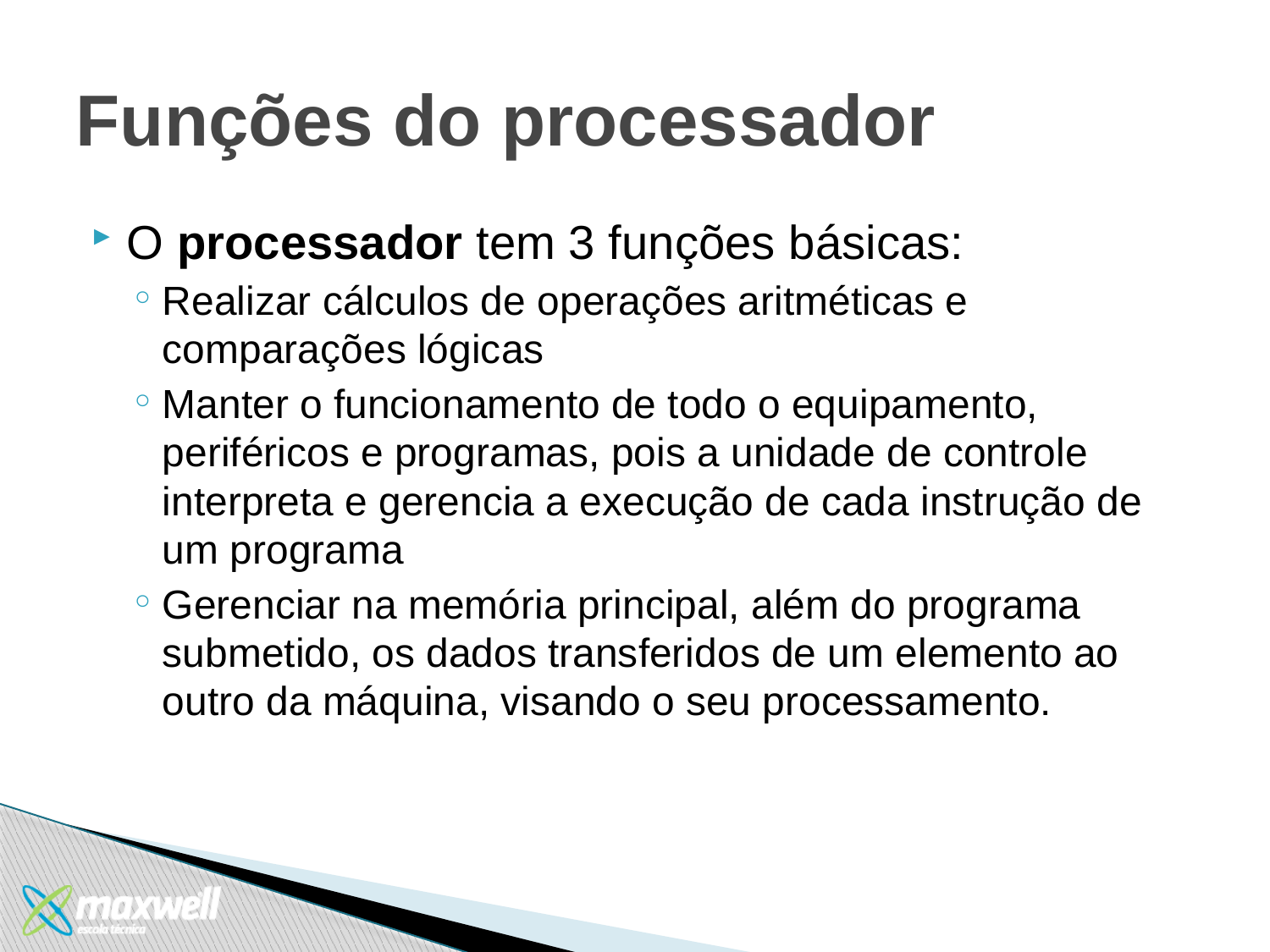

# Funções do processador
O processador tem 3 funções básicas:
Realizar cálculos de operações aritméticas e comparações lógicas
Manter o funcionamento de todo o equipamento, periféricos e programas, pois a unidade de controle interpreta e gerencia a execução de cada instrução de um programa
Gerenciar na memória principal, além do programa submetido, os dados transferidos de um elemento ao outro da máquina, visando o seu processamento.